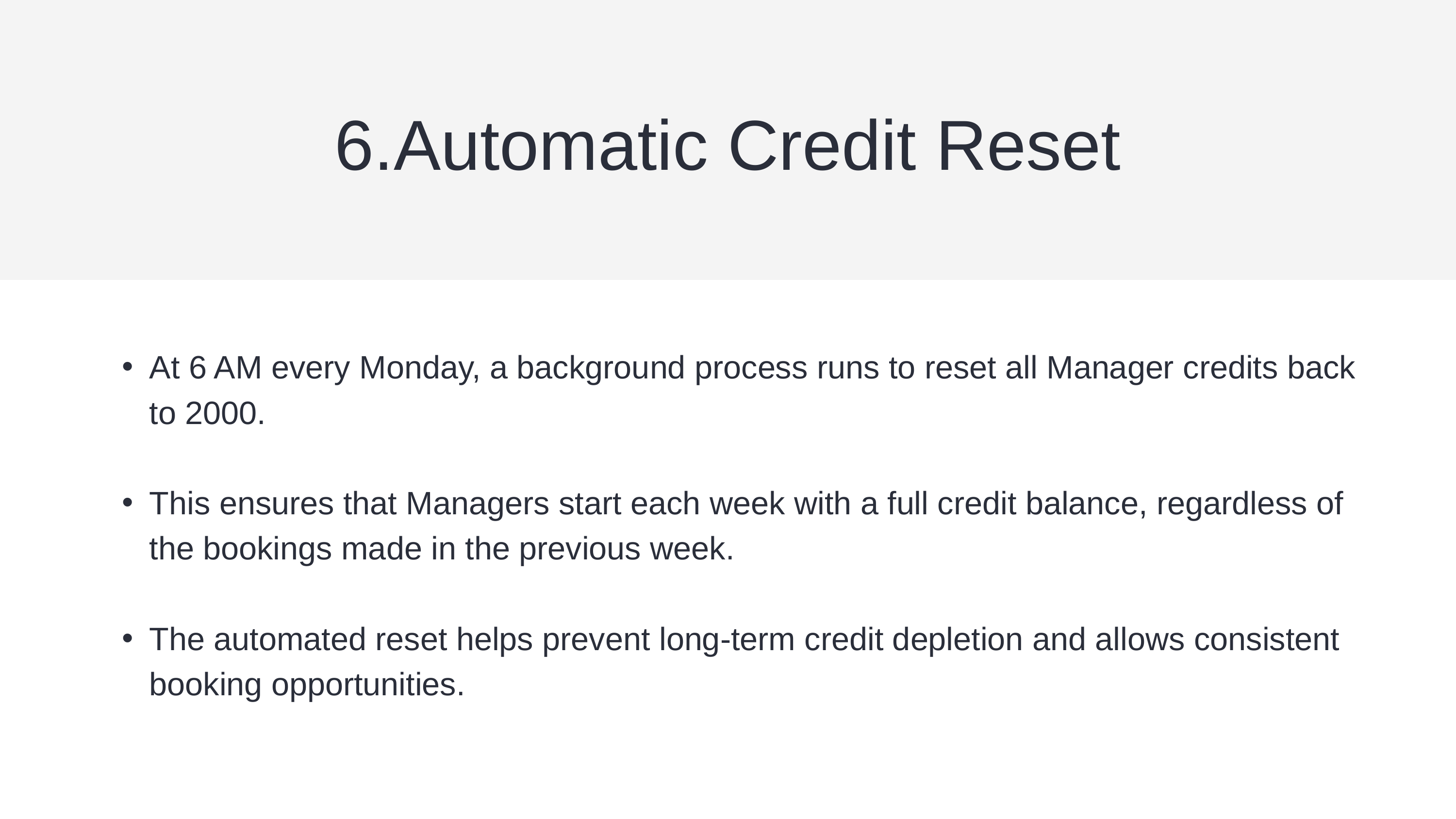

6.Automatic Credit Reset
At 6 AM every Monday, a background process runs to reset all Manager credits back to 2000.

This ensures that Managers start each week with a full credit balance, regardless of the bookings made in the previous week.

The automated reset helps prevent long-term credit depletion and allows consistent booking opportunities.